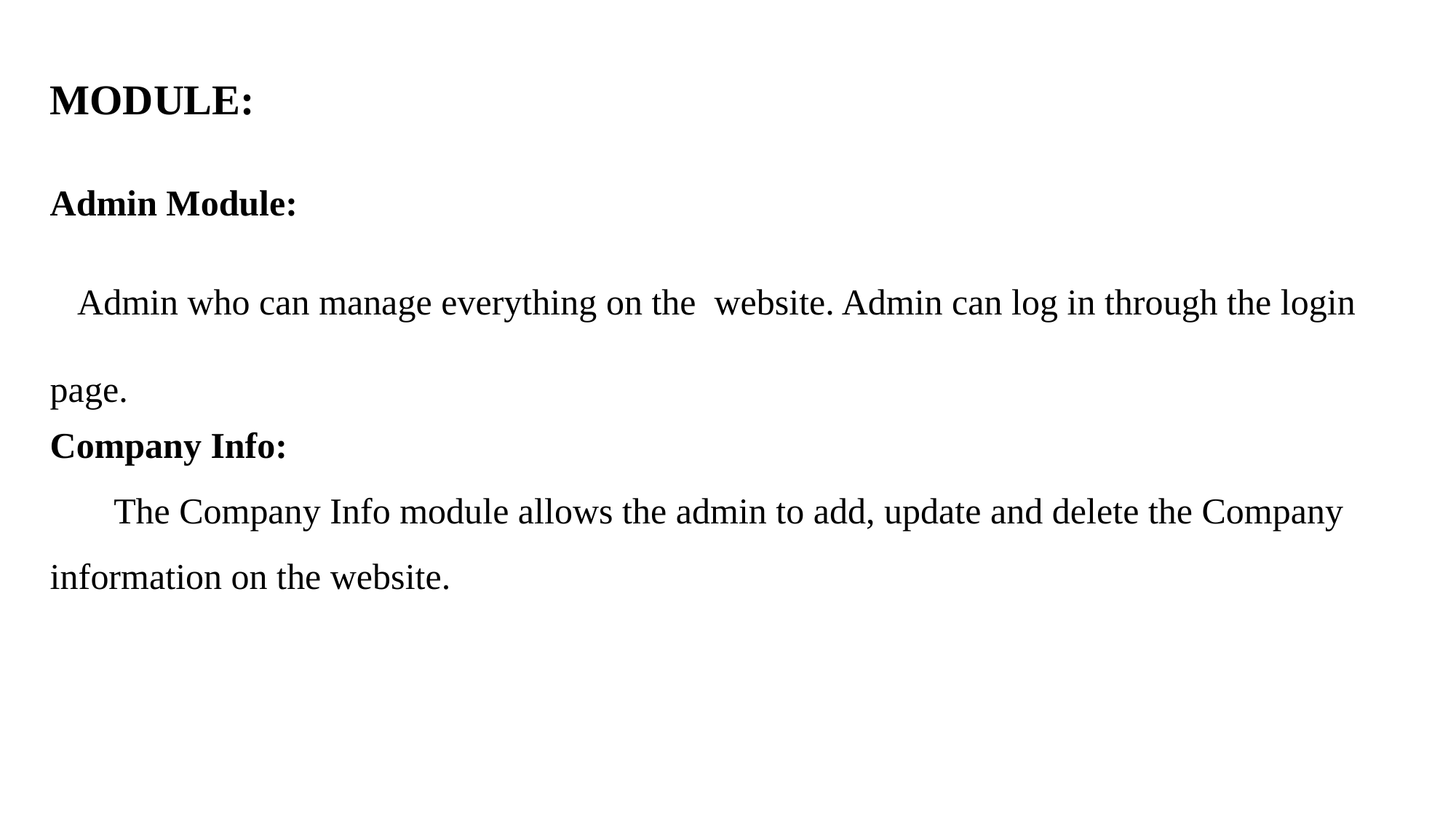

MODULE:
Admin Module:
   Admin who can manage everything on the  website. Admin can log in through the login page.
Company Info:
       The Company Info module allows the admin to add, update and delete the Company     information on the website.